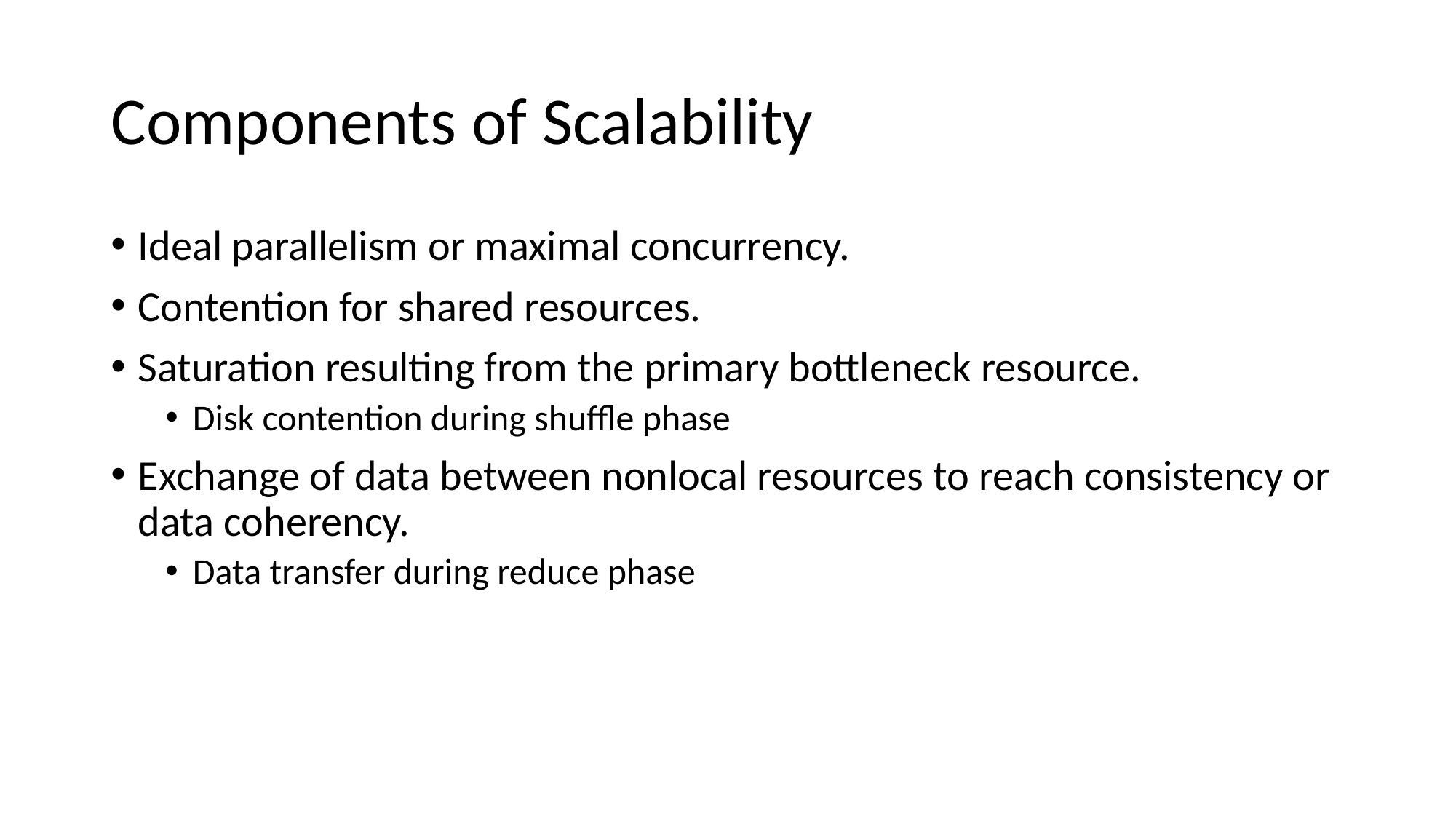

# Components of Scalability
Ideal parallelism or maximal concurrency.
Contention for shared resources.
Saturation resulting from the primary bottleneck resource.
Disk contention during shuffle phase
Exchange of data between nonlocal resources to reach consistency or data coherency.
Data transfer during reduce phase